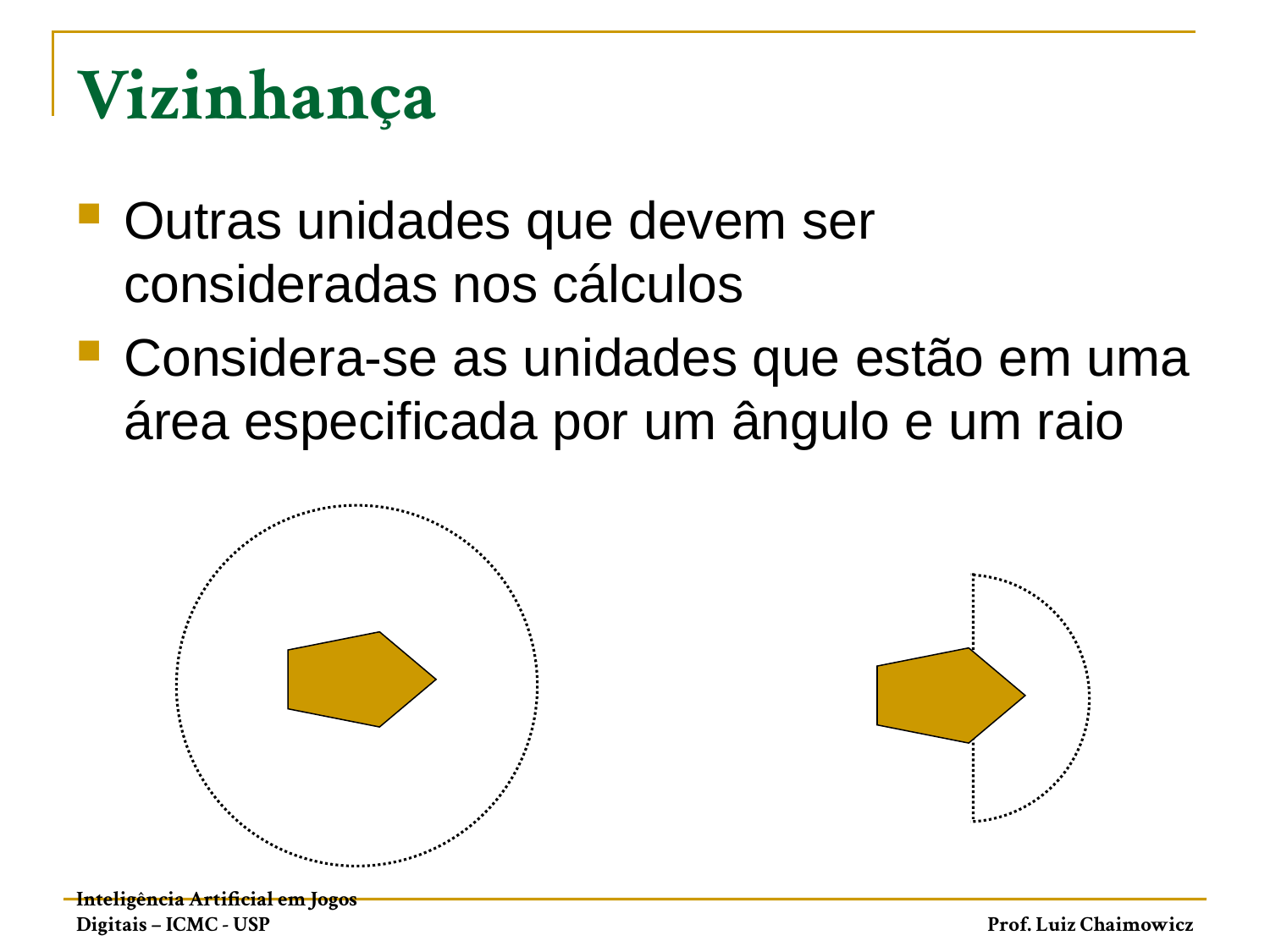

# Vizinhança
Outras unidades que devem ser consideradas nos cálculos
Considera-se as unidades que estão em uma área especificada por um ângulo e um raio

Inteligência Artificial em Jogos Digitais – ICMC - USP